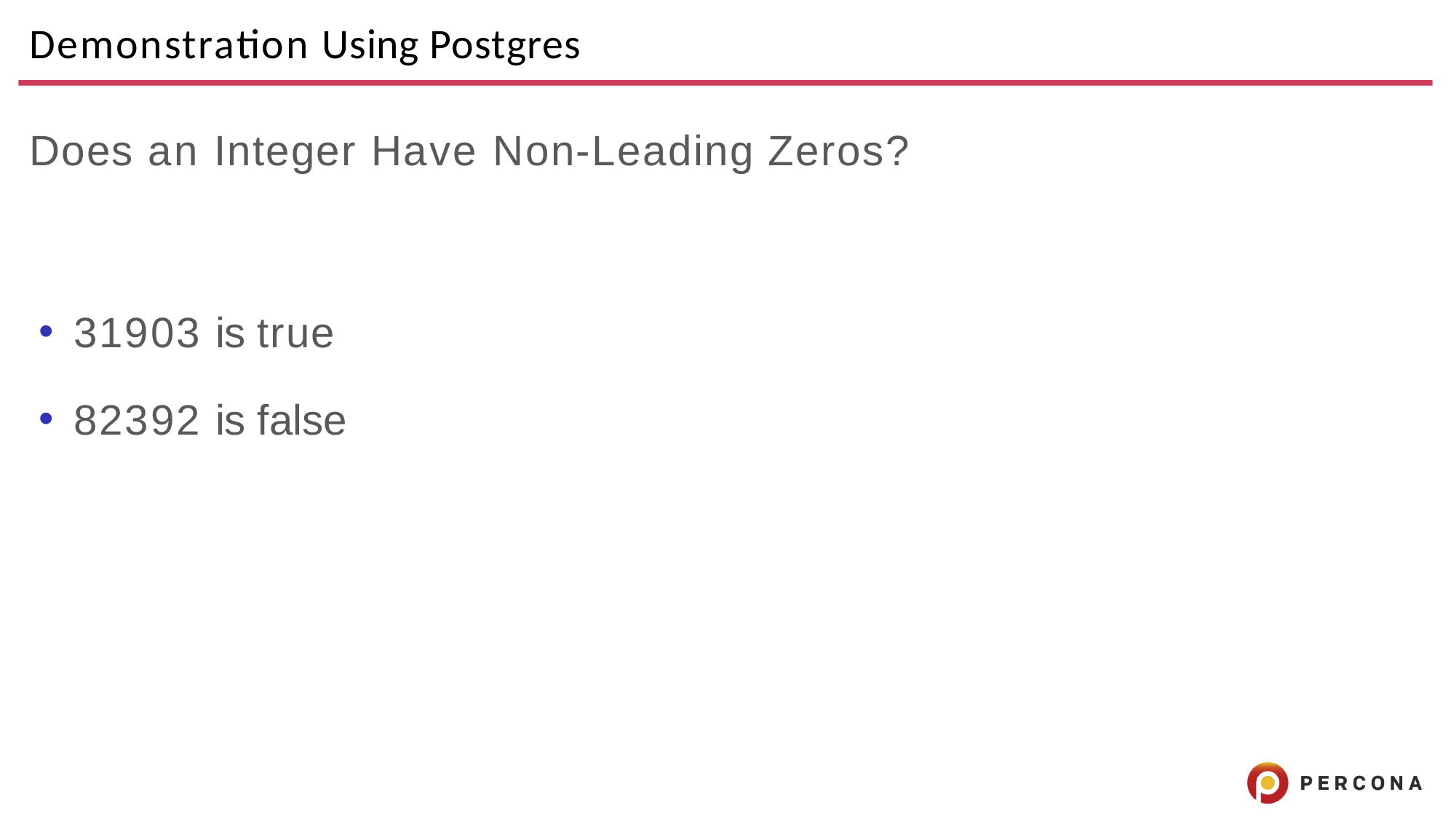

# Demonstration Using Postgres
Does an Integer Have Non-Leading Zeros?

31903 is true
82392 is false